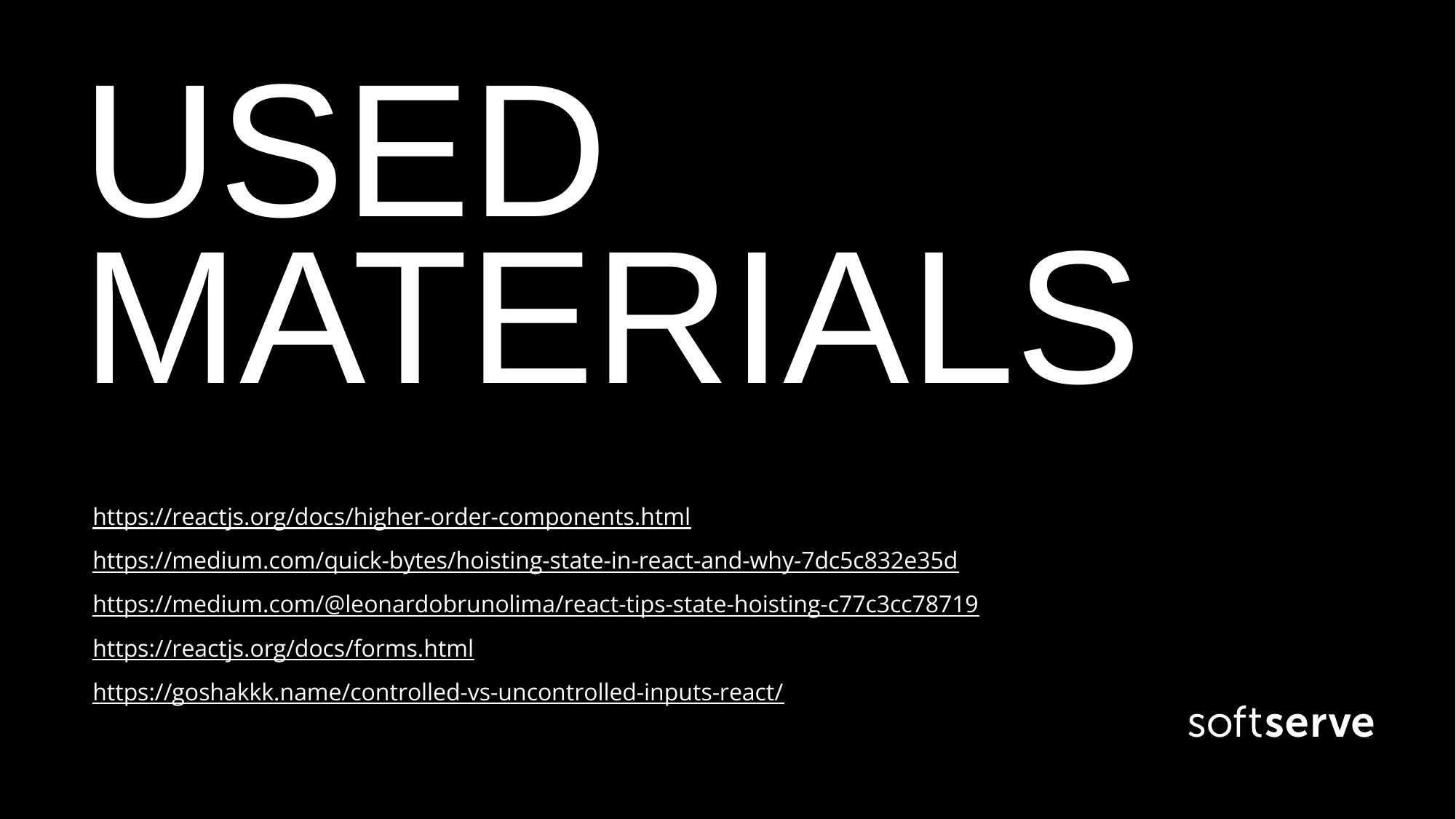

# USED MATERIALS
https://reactjs.org/docs/higher-order-components.html
https://medium.com/quick-bytes/hoisting-state-in-react-and-why-7dc5c832e35d
https://medium.com/@leonardobrunolima/react-tips-state-hoisting-c77c3cc78719
https://reactjs.org/docs/forms.html
https://goshakkk.name/controlled-vs-uncontrolled-inputs-react/